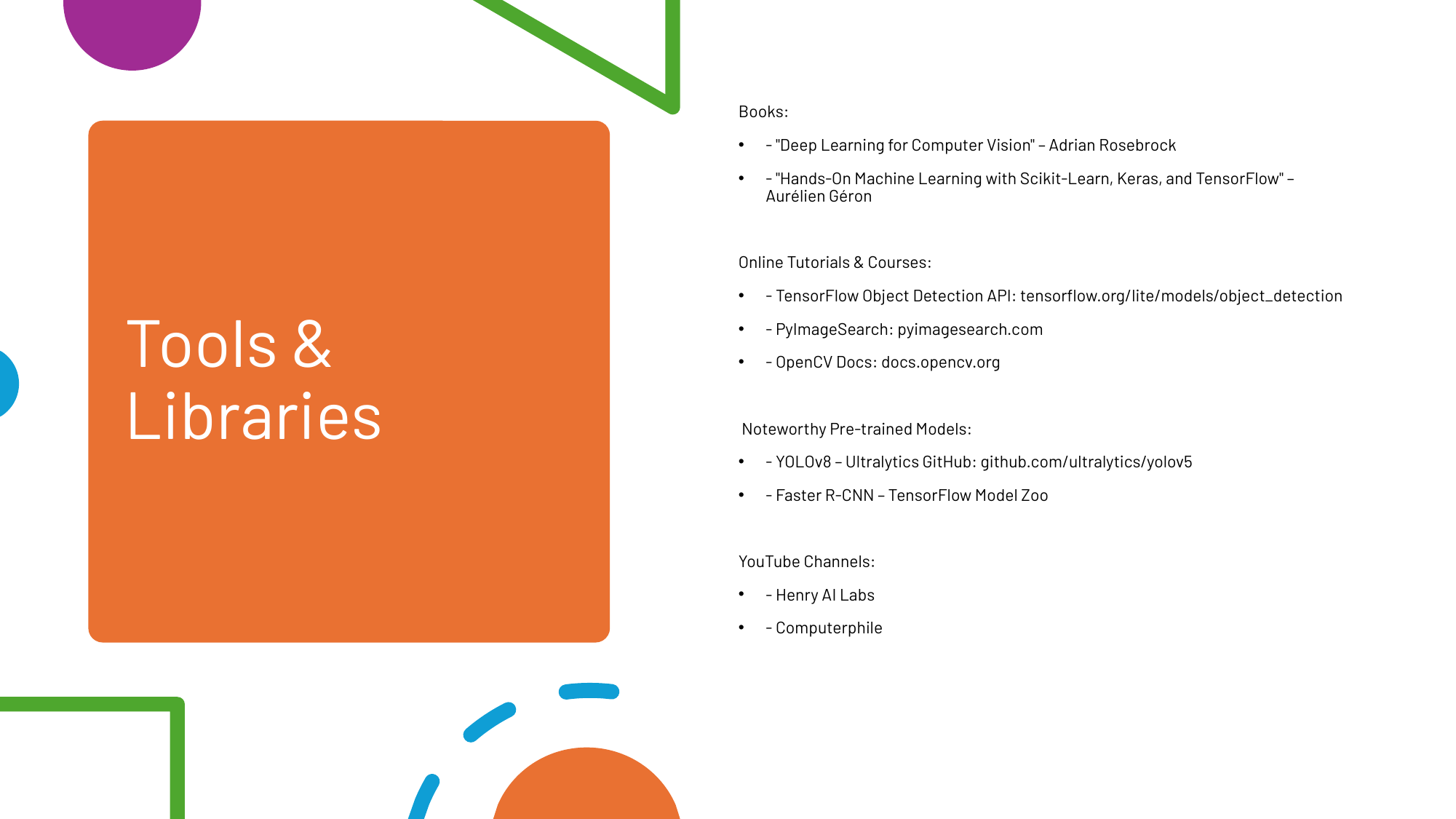

Books:
- "Deep Learning for Computer Vision" – Adrian Rosebrock
- "Hands-On Machine Learning with Scikit-Learn, Keras, and TensorFlow" – Aurélien Géron

Online Tutorials & Courses:
- TensorFlow Object Detection API: tensorflow.org/lite/models/object_detection
- PyImageSearch: pyimagesearch.com
- OpenCV Docs: docs.opencv.org

 Noteworthy Pre-trained Models:
- YOLOv8 – Ultralytics GitHub: github.com/ultralytics/yolov5
- Faster R-CNN – TensorFlow Model Zoo

YouTube Channels:
- Henry AI Labs
- Computerphile

# Tools & Libraries